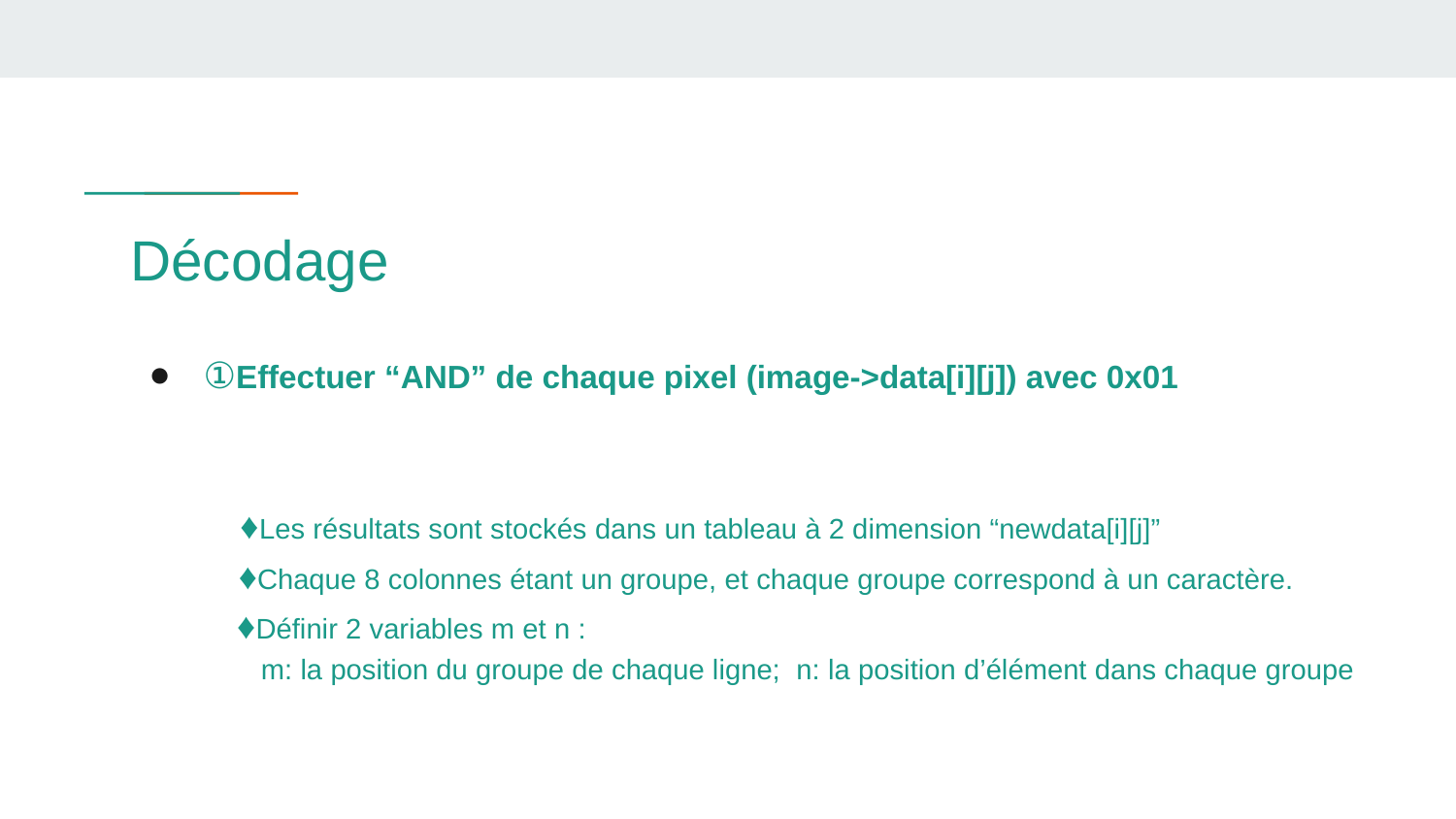

# Décodage
①Effectuer “AND” de chaque pixel (image->data[i][j]) avec 0x01

         ♦Les résultats sont stockés dans un tableau à 2 dimension “newdata[i][j]”
          ♦Chaque 8 colonnes étant un groupe, et chaque groupe correspond à un caractère.
           ♦Définir 2 variables m et n :
              m: la position du groupe de chaque ligne;  n: la position d’élément dans chaque groupe

23